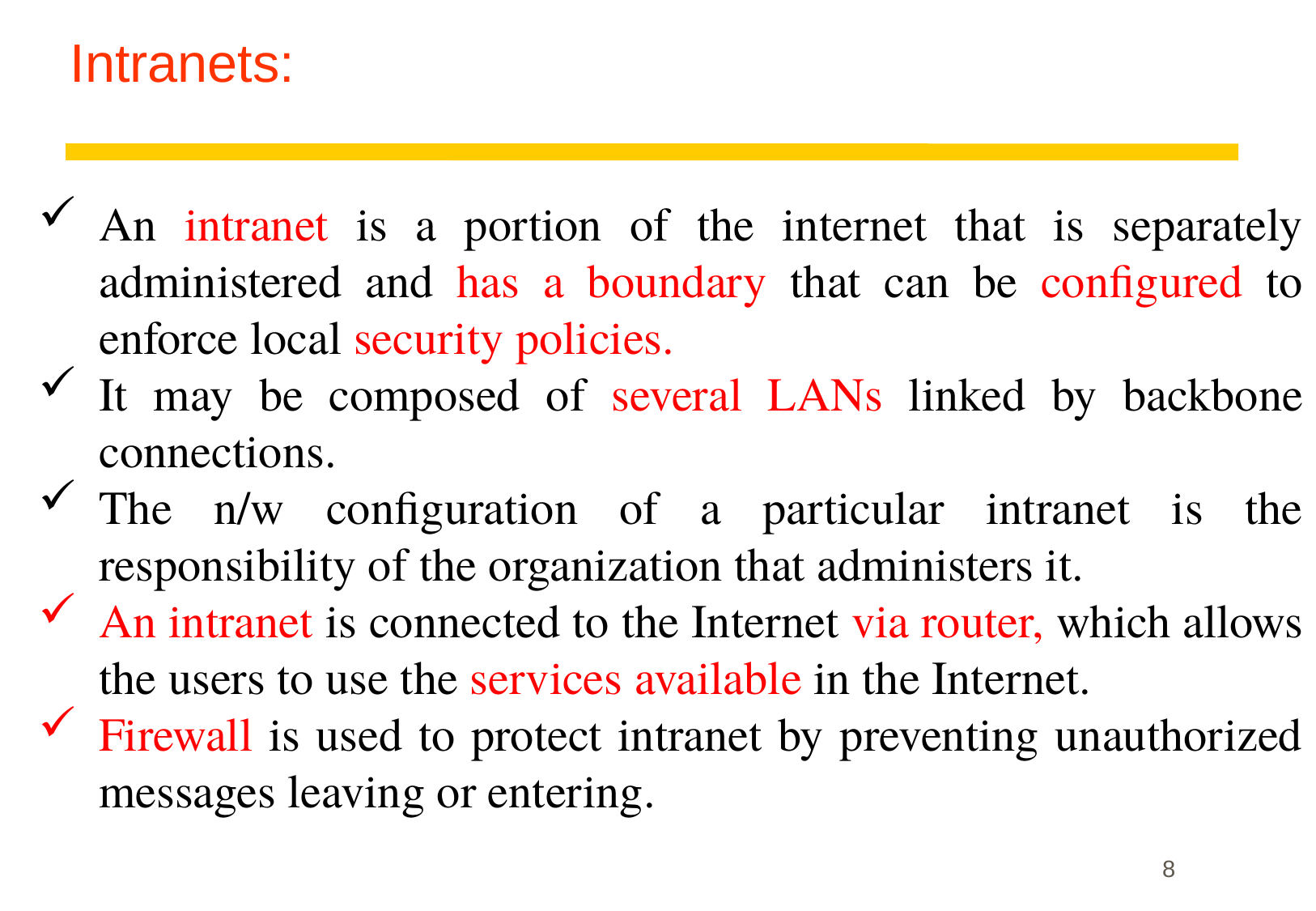

# Intranets:

An intranet is a portion of the internet that is separately administered and has a boundary that can be configured to enforce local security policies.
It may be composed of several LANs linked by backbone connections.
The n/w configuration of a particular intranet is the responsibility of the organization that administers it.
An intranet is connected to the Internet via router, which allows the users to use the services available in the Internet.
Firewall is used to protect intranet by preventing unauthorized messages leaving or entering.
8